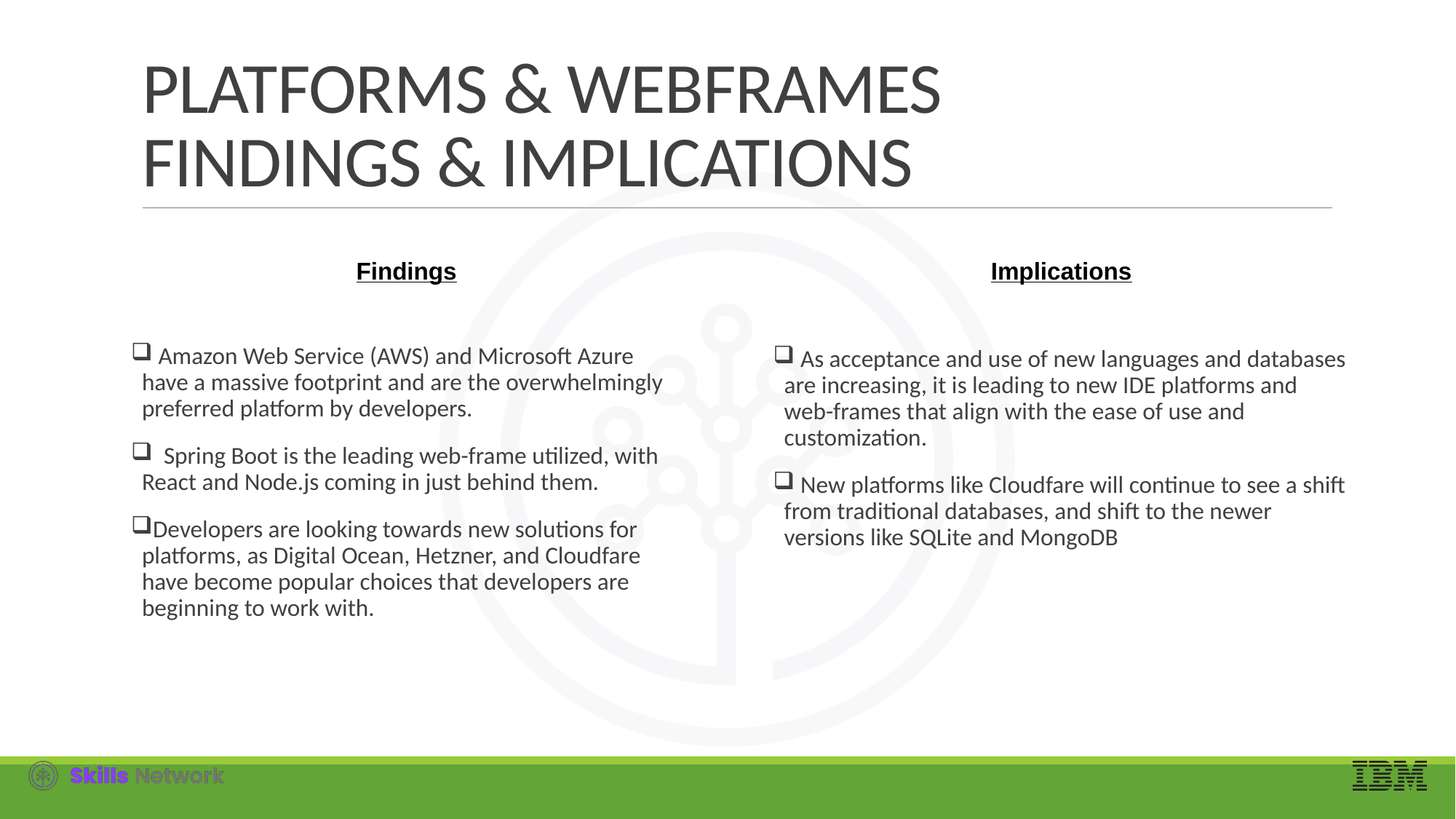

# PLATFORMS & WEBFRAMES FINDINGS & IMPLICATIONS
Findings
Implications

 Amazon Web Service (AWS) and Microsoft Azure have a massive footprint and are the overwhelmingly preferred platform by developers.
  Spring Boot is the leading web-frame utilized, with React and Node.js coming in just behind them.
Developers are looking towards new solutions for platforms, as Digital Ocean, Hetzner, and Cloudfare have become popular choices that developers are beginning to work with.

 As acceptance and use of new languages and databases are increasing, it is leading to new IDE platforms and web-frames that align with the ease of use and customization.
 New platforms like Cloudfare will continue to see a shift from traditional databases, and shift to the newer versions like SQLite and MongoDB